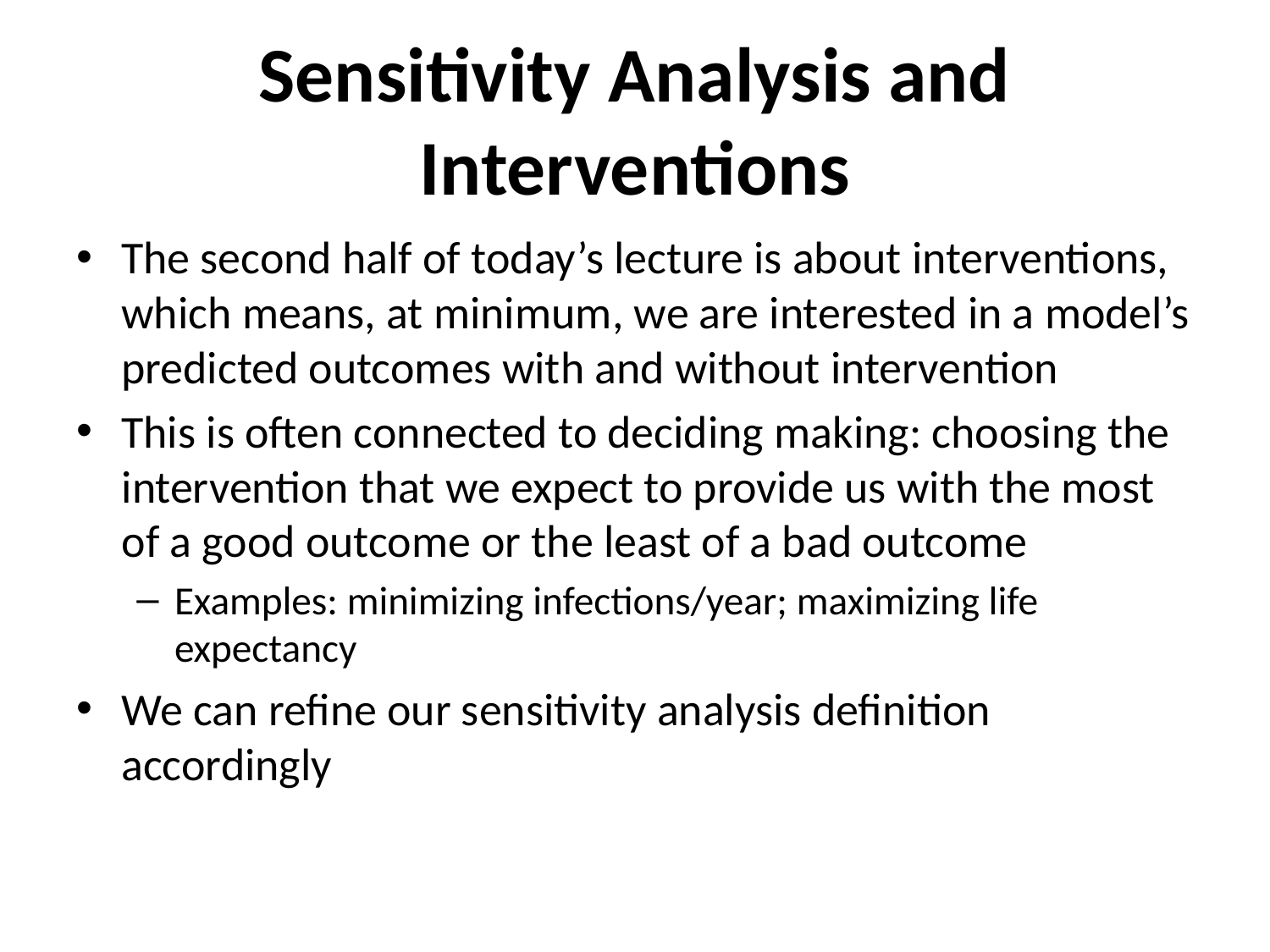

# Sensitivity Analysis and Interventions
The second half of today’s lecture is about interventions, which means, at minimum, we are interested in a model’s predicted outcomes with and without intervention
This is often connected to deciding making: choosing the intervention that we expect to provide us with the most of a good outcome or the least of a bad outcome
Examples: minimizing infections/year; maximizing life expectancy
We can refine our sensitivity analysis definition accordingly